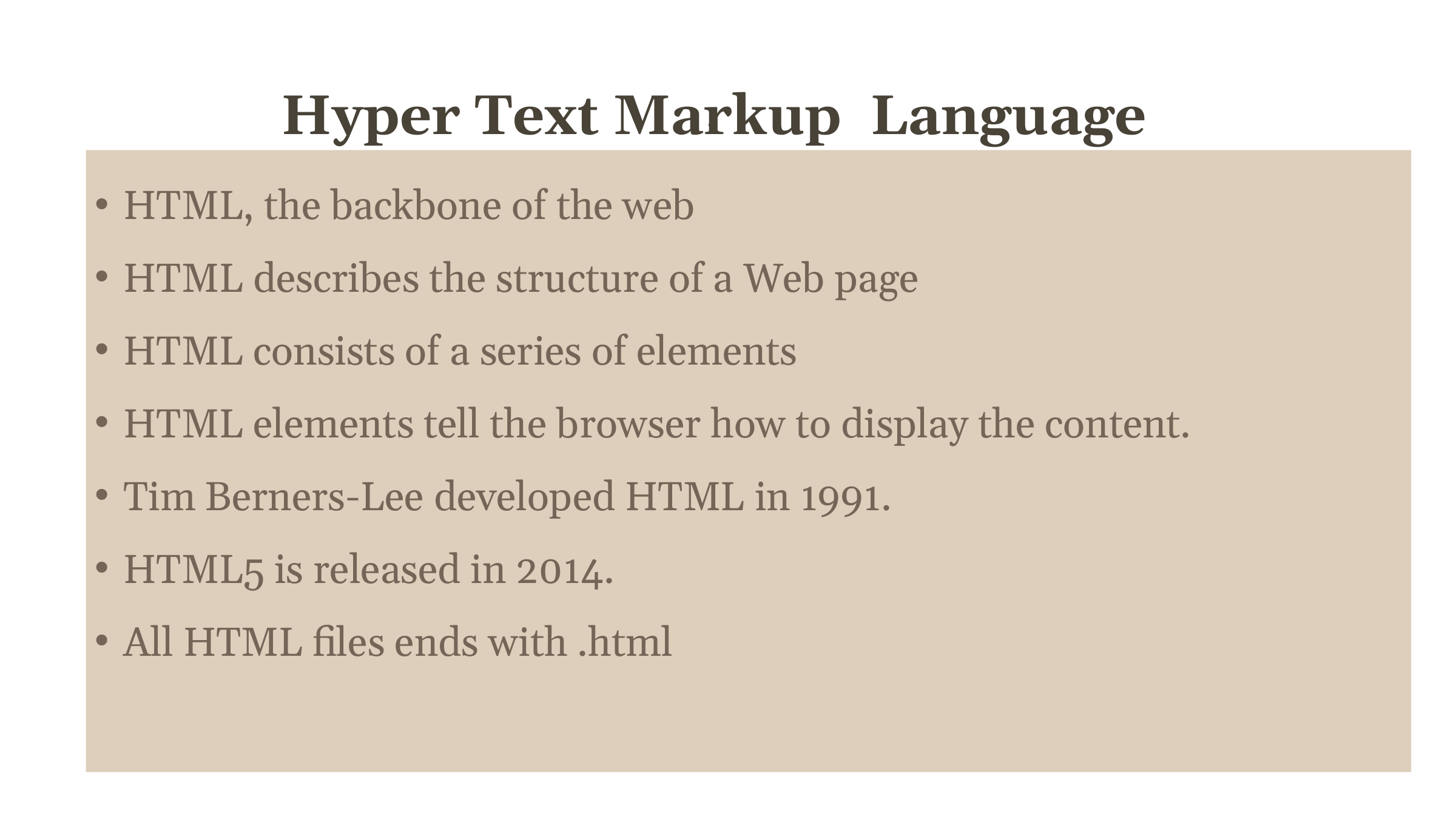

Hyper Text Markup  Language
.
HTML, the backbone of the web
HTML describes the structure of a Web page
HTML consists of a series of elements
HTML elements tell the browser how to display the content.
Tim Berners-Lee developed HTML in 1991.
HTML5 is released in 2014.
All HTML files ends with .html